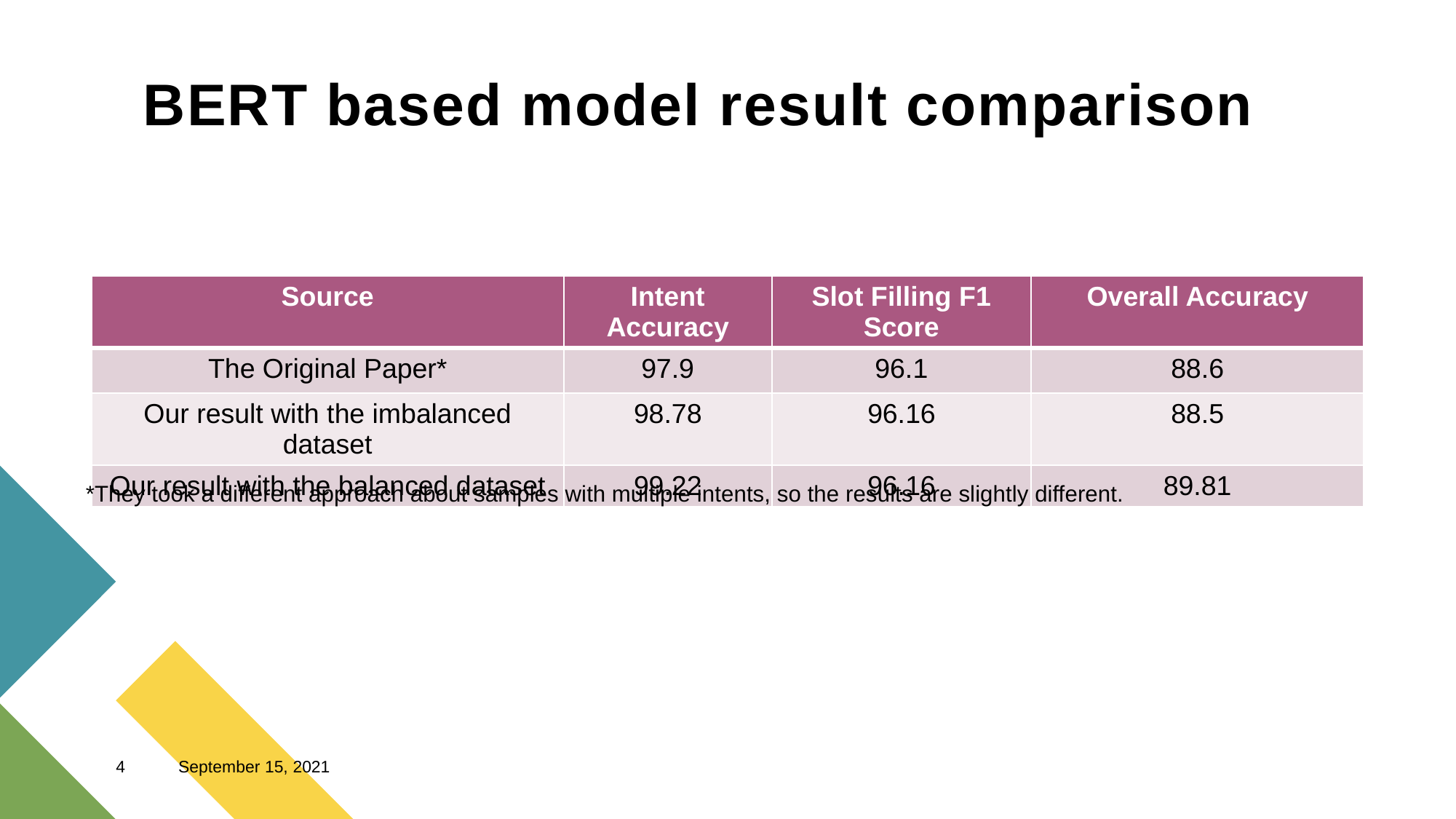

# BERT based model result comparison

| Source | Intent Accuracy | Slot Filling F1 Score | Overall Accuracy |
| --- | --- | --- | --- |
| The Original Paper\* | 97.9 | 96.1 | 88.6 |
| Our result with the imbalanced dataset | 98.78 | 96.16 | 88.5 |
| Our result with the balanced dataset | 99.22 | 96.16 | 89.81 |
*They took a different approach about samples with multiple intents, so the results are slightly different.
September 15, 2021
4